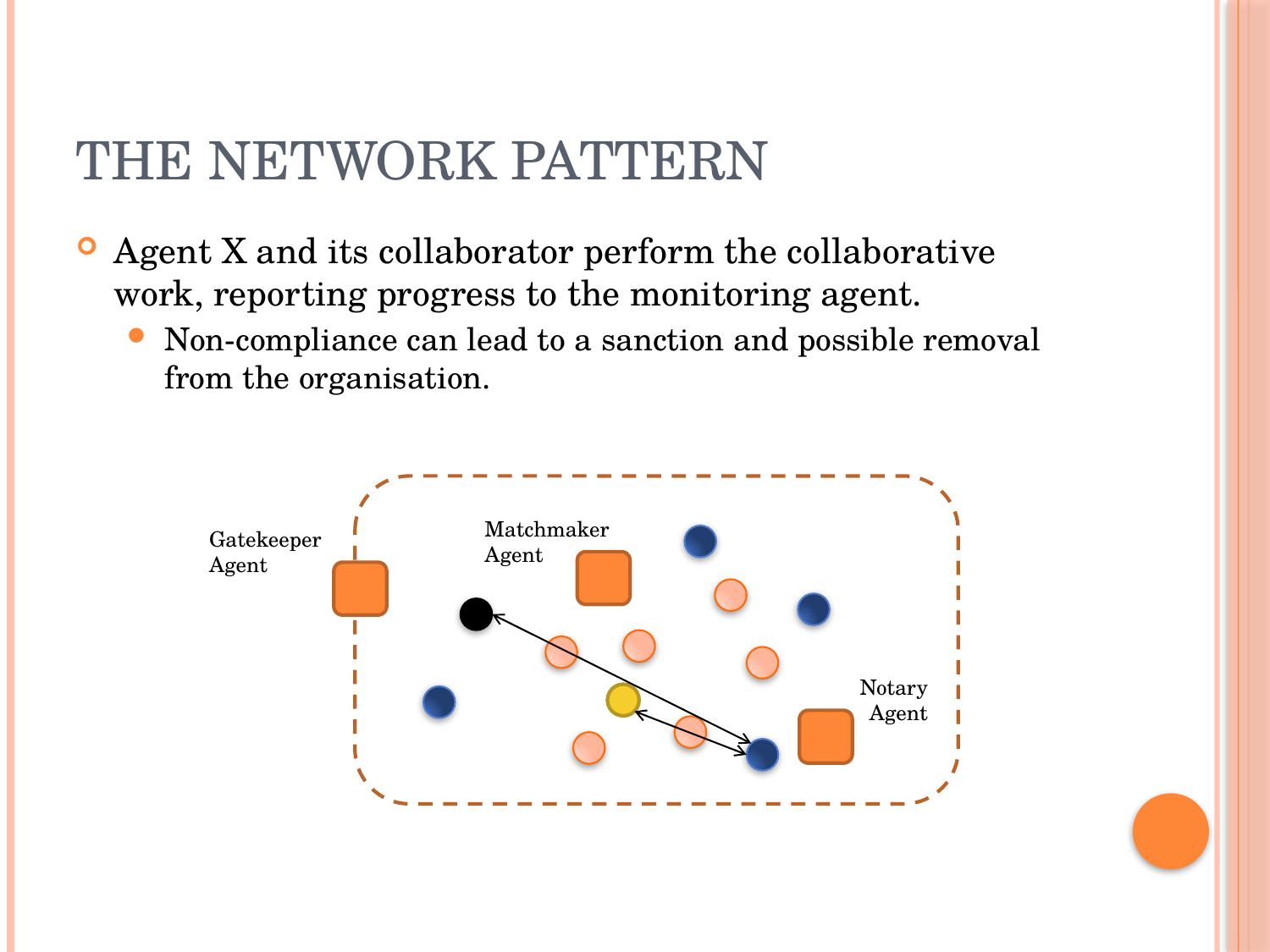

# The Network Pattern
Agent X and its collaborator perform the collaborative work, reporting progress to the monitoring agent.
Non-compliance can lead to a sanction and possible removal from the organisation.

Matchmaker
Agent
Gatekeeper
Agent

Notary
Agent